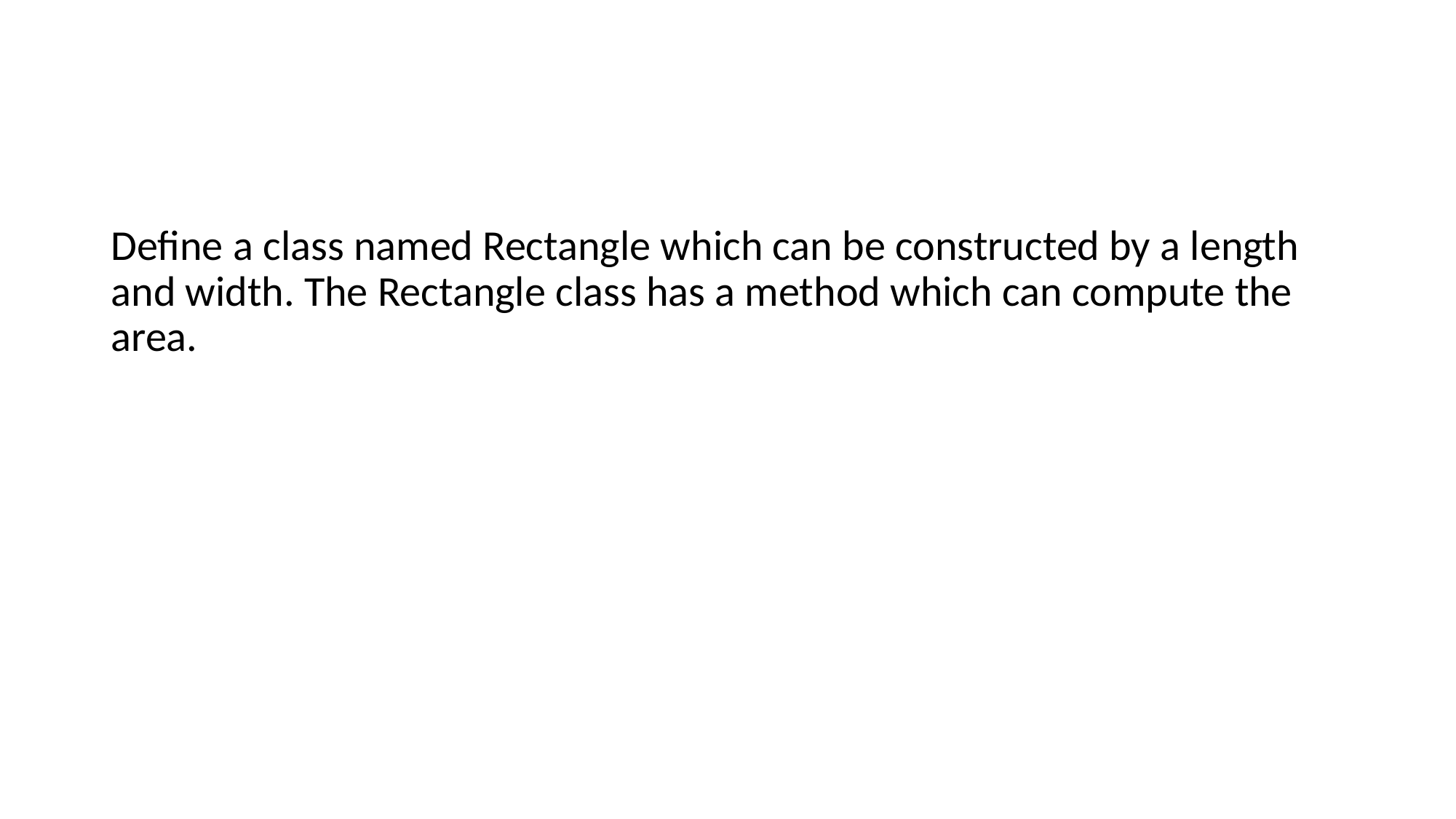

#
Define a class named Rectangle which can be constructed by a length and width. The Rectangle class has a method which can compute the area.